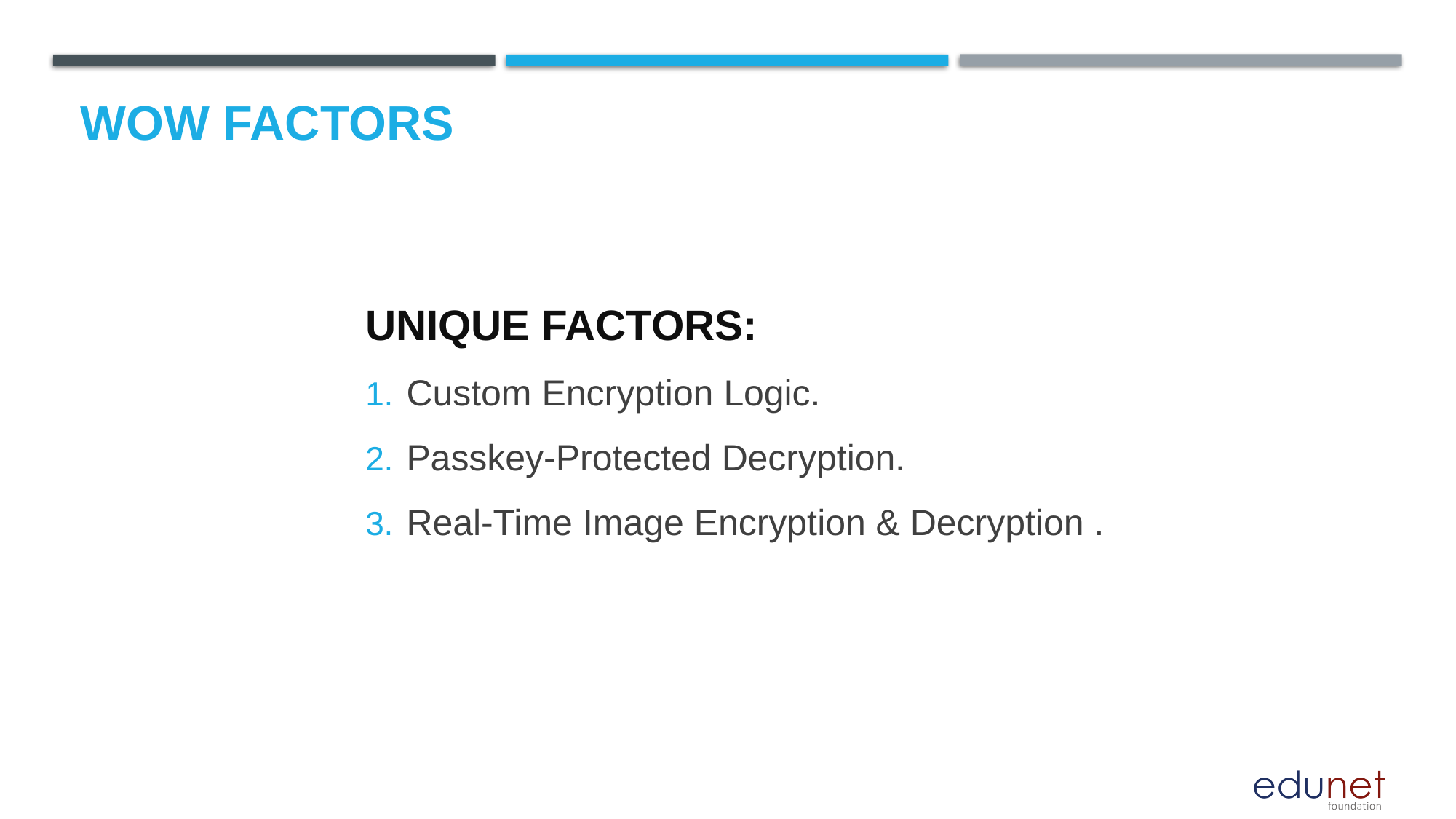

# Wow factors
UNIQUE FACTORS:
Custom Encryption Logic.
Passkey-Protected Decryption.
Real-Time Image Encryption & Decryption .